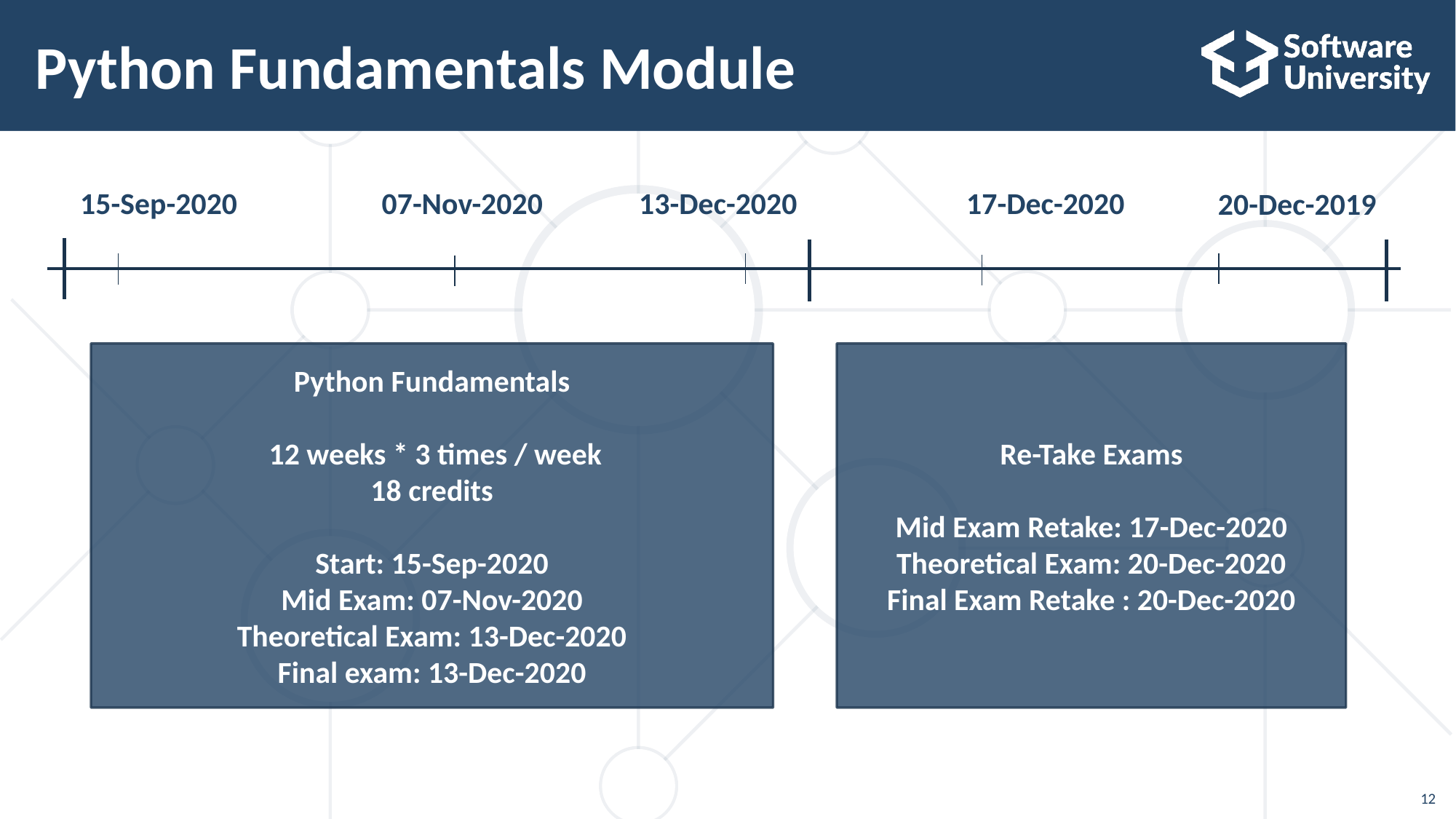

# Python Fundamentals Module
15-Sep-2020
07-Nov-2020
13-Dec-2020
17-Dec-2020
20-Dec-2019
Python Fundamentals

 12 weeks * 3 times / week
18 credits

Start: 15-Sep-2020
Mid Exam: 07-Nov-2020
Theoretical Exam: 13-Dec-2020
Final exam: 13-Dec-2020
Re-Take Exams

Mid Exam Retake: 17-Dec-2020
Theoretical Exam: 20-Dec-2020
Final Exam Retake : 20-Dec-2020
12